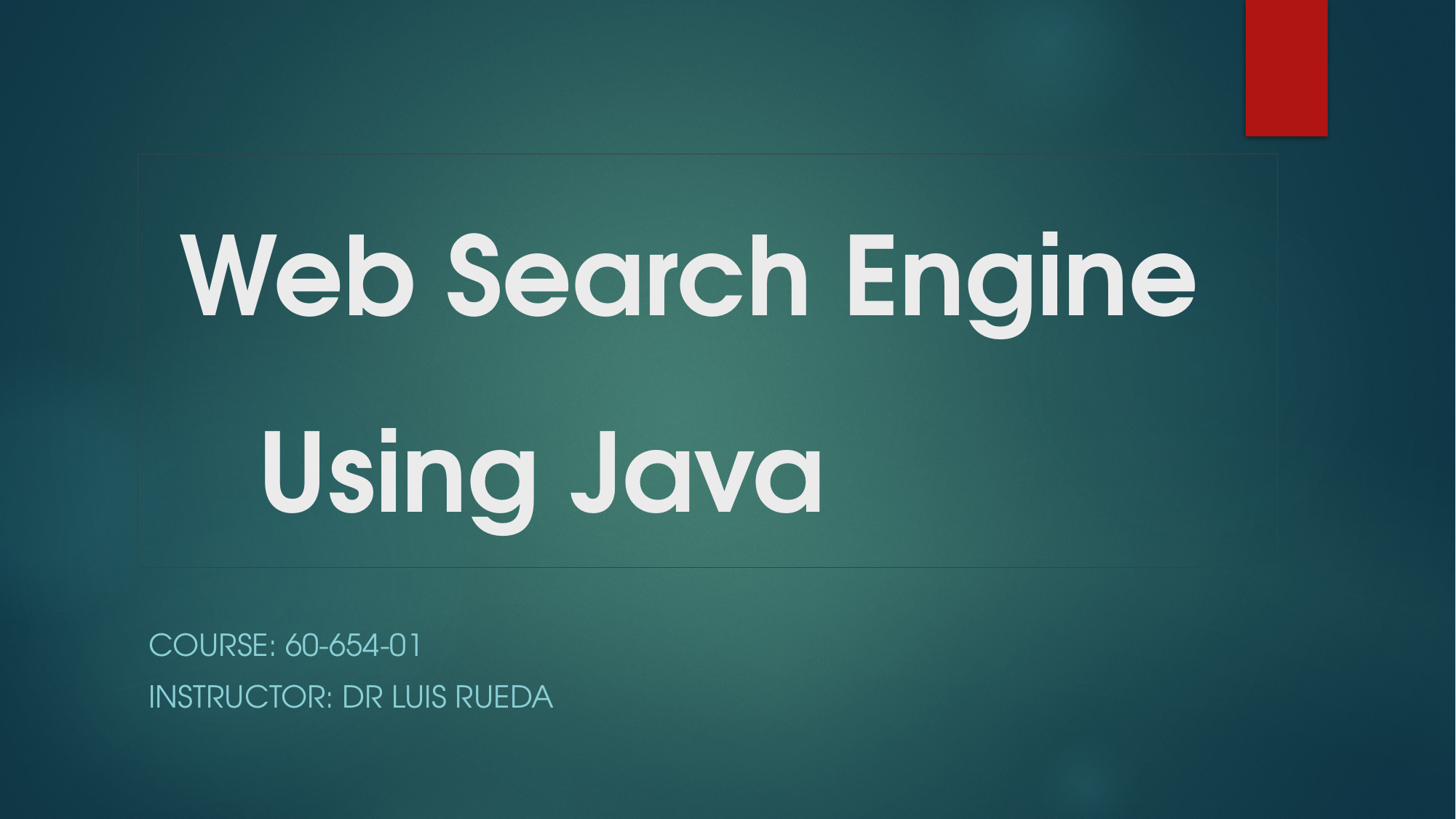

# Web Search Engine   	Using Java
Course: 60-654-01
Instructor: Dr Luis Rueda